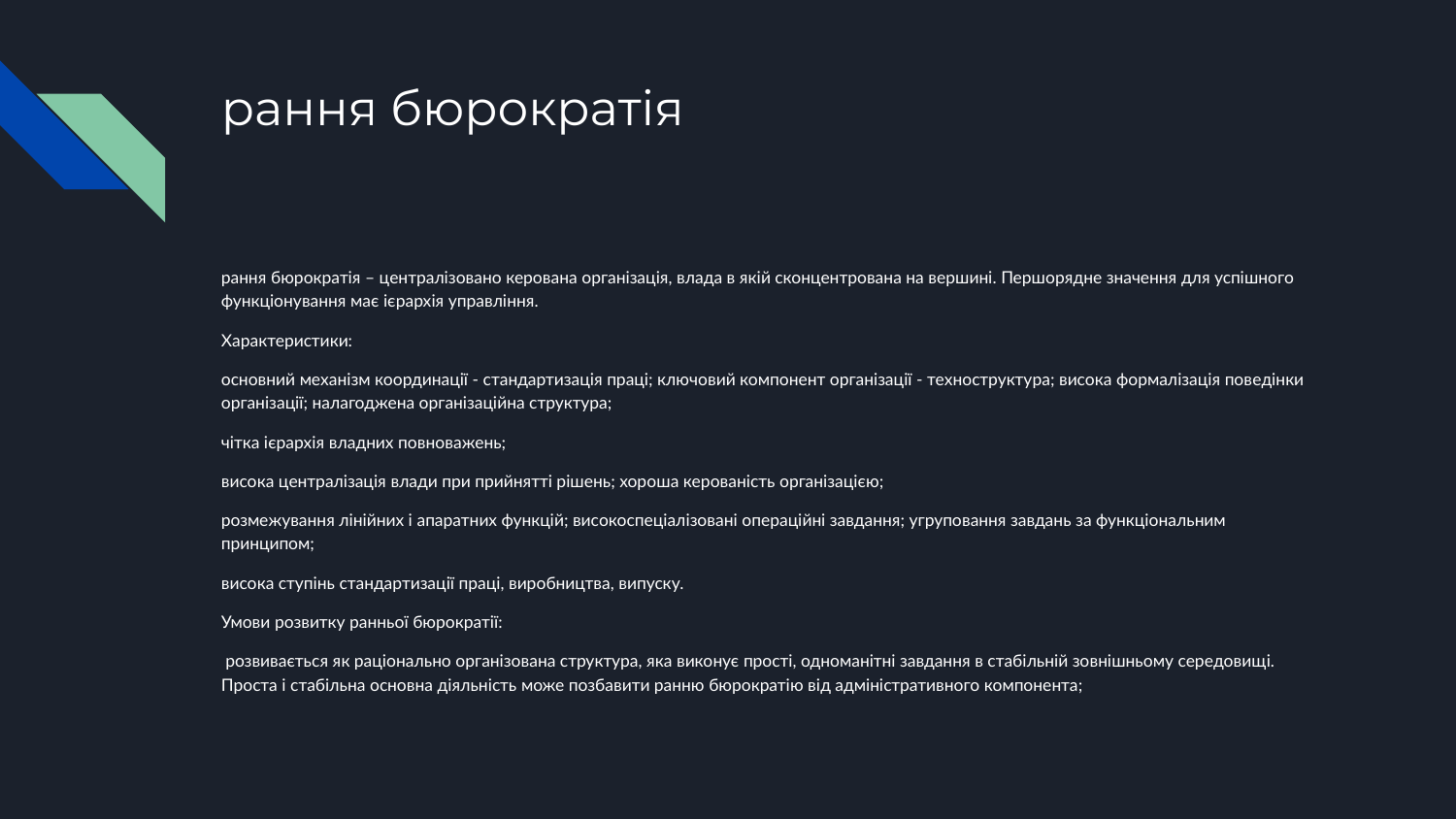

# рання бюрократія
рання бюрократія – централізовано керована організація, влада в якій сконцентрована на вершині. Першорядне значення для успішного функціонування має ієрархія управління.
Характеристики:
основний механізм координації - стандартизація праці; ключовий компонент організації - техноструктура; висока формалізація поведінки організації; налагоджена організаційна структура;
чітка ієрархія владних повноважень;
висока централізація влади при прийнятті рішень; хороша керованість організацією;
розмежування лінійних і апаратних функцій; високоспеціалізовані операційні завдання; угруповання завдань за функціональним принципом;
висока ступінь стандартизації праці, виробництва, випуску.
Умови розвитку ранньої бюрократії:
 розвивається як раціонально організована структура, яка виконує прості, одноманітні завдання в стабільній зовнішньому середовищі. Проста і стабільна основна діяльність може позбавити ранню бюрократію від адміністративного компонента;